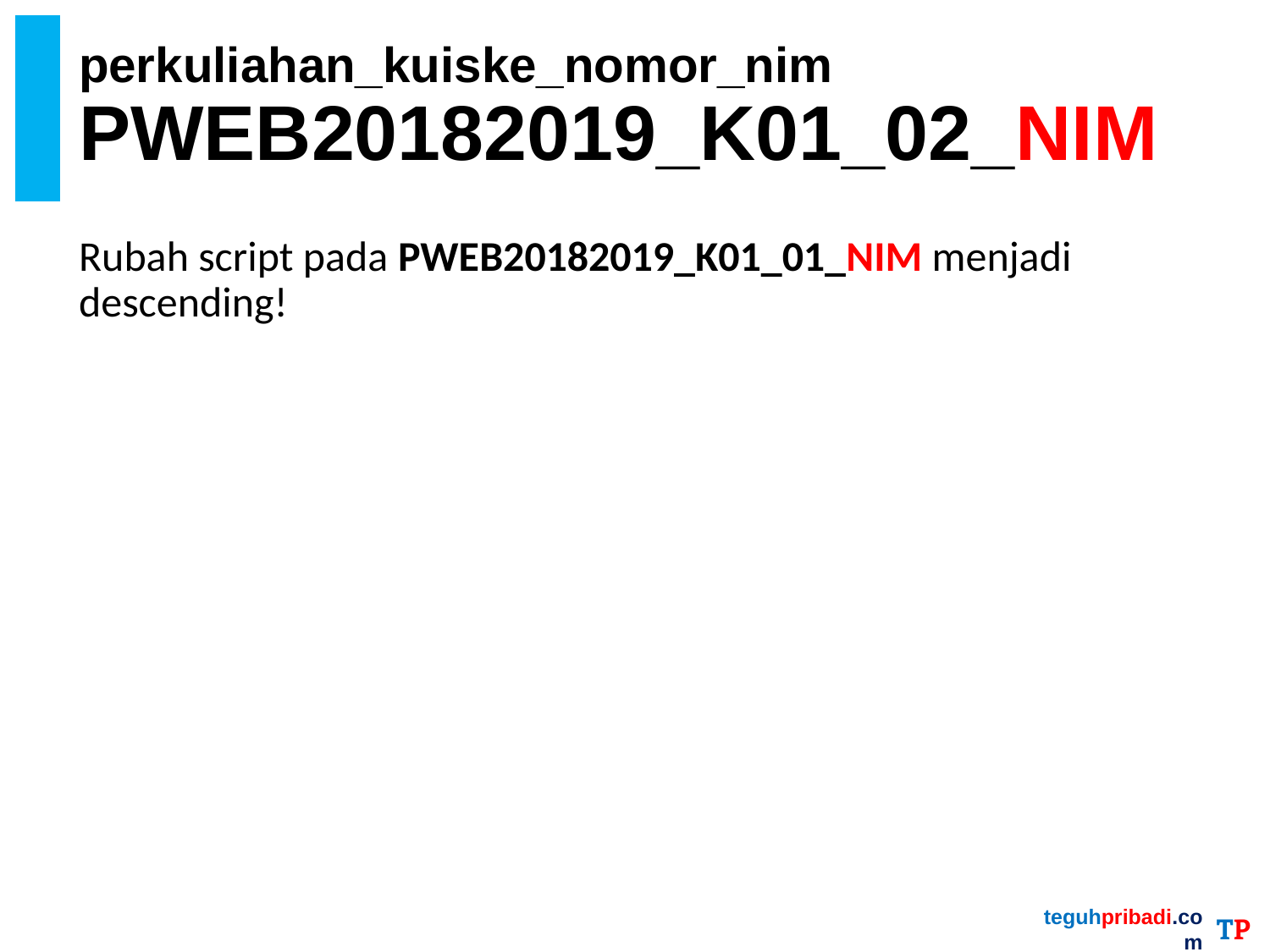

# perkuliahan_kuiske_nomor_nim PWEB20182019_K01_02_NIM
Rubah script pada PWEB20182019_K01_01_NIM menjadi descending!